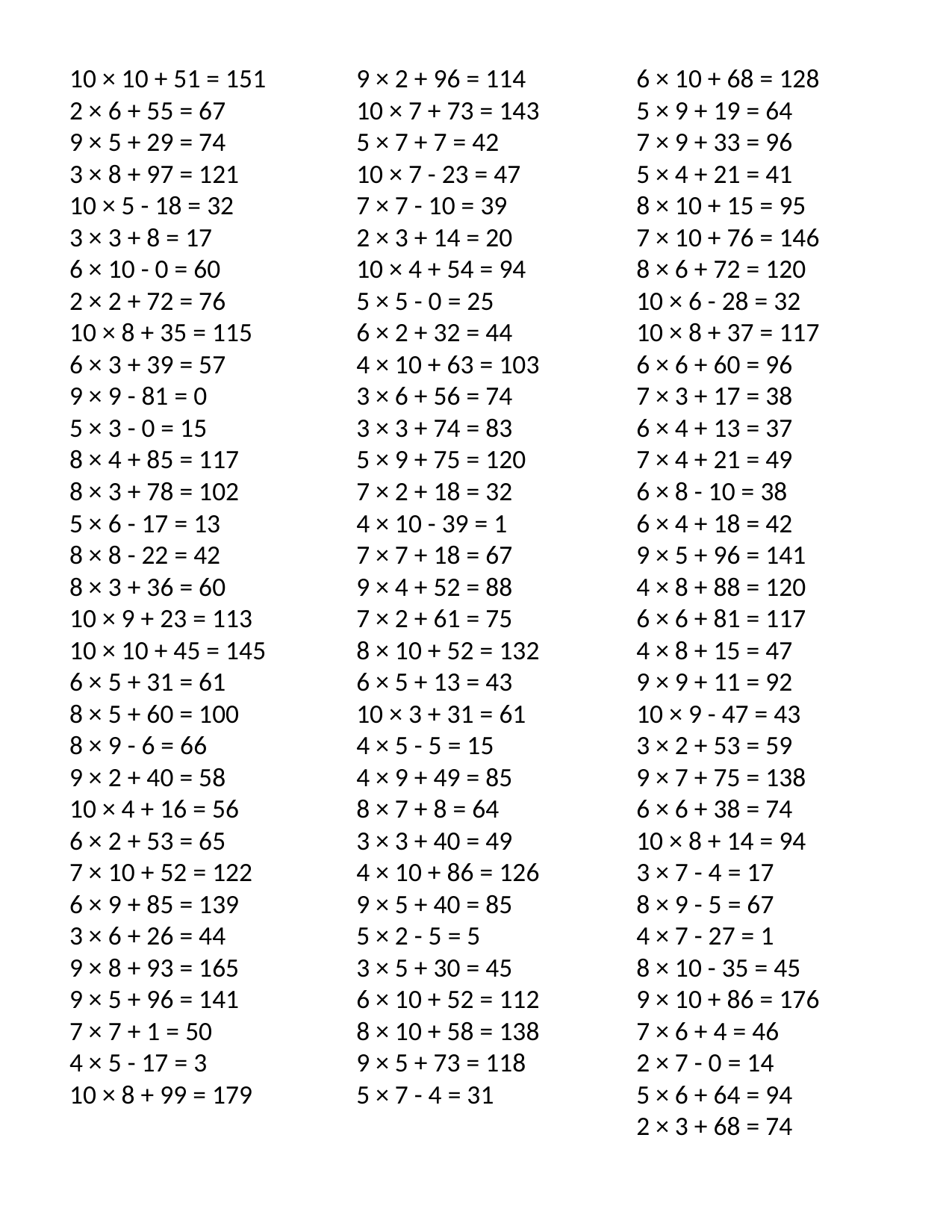

10 × 10 + 51 = 151
2 × 6 + 55 = 67
9 × 5 + 29 = 74
3 × 8 + 97 = 121
10 × 5 - 18 = 32
3 × 3 + 8 = 17
6 × 10 - 0 = 60
2 × 2 + 72 = 76
10 × 8 + 35 = 115
6 × 3 + 39 = 57
9 × 9 - 81 = 0
5 × 3 - 0 = 15
8 × 4 + 85 = 117
8 × 3 + 78 = 102
5 × 6 - 17 = 13
8 × 8 - 22 = 42
8 × 3 + 36 = 60
10 × 9 + 23 = 113
10 × 10 + 45 = 145
6 × 5 + 31 = 61
8 × 5 + 60 = 100
8 × 9 - 6 = 66
9 × 2 + 40 = 58
10 × 4 + 16 = 56
6 × 2 + 53 = 65
7 × 10 + 52 = 122
6 × 9 + 85 = 139
3 × 6 + 26 = 44
9 × 8 + 93 = 165
9 × 5 + 96 = 141
7 × 7 + 1 = 50
4 × 5 - 17 = 3
10 × 8 + 99 = 179

9 × 2 + 96 = 114
10 × 7 + 73 = 143
5 × 7 + 7 = 42
10 × 7 - 23 = 47
7 × 7 - 10 = 39
2 × 3 + 14 = 20
10 × 4 + 54 = 94
5 × 5 - 0 = 25
6 × 2 + 32 = 44
4 × 10 + 63 = 103
3 × 6 + 56 = 74
3 × 3 + 74 = 83
5 × 9 + 75 = 120
7 × 2 + 18 = 32
4 × 10 - 39 = 1
7 × 7 + 18 = 67
9 × 4 + 52 = 88
7 × 2 + 61 = 75
8 × 10 + 52 = 132
6 × 5 + 13 = 43
10 × 3 + 31 = 61
4 × 5 - 5 = 15
4 × 9 + 49 = 85
8 × 7 + 8 = 64
3 × 3 + 40 = 49
4 × 10 + 86 = 126
9 × 5 + 40 = 85
5 × 2 - 5 = 5
3 × 5 + 30 = 45
6 × 10 + 52 = 112
8 × 10 + 58 = 138
9 × 5 + 73 = 118
5 × 7 - 4 = 31

6 × 10 + 68 = 128
5 × 9 + 19 = 64
7 × 9 + 33 = 96
5 × 4 + 21 = 41
8 × 10 + 15 = 95
7 × 10 + 76 = 146
8 × 6 + 72 = 120
10 × 6 - 28 = 32
10 × 8 + 37 = 117
6 × 6 + 60 = 96
7 × 3 + 17 = 38
6 × 4 + 13 = 37
7 × 4 + 21 = 49
6 × 8 - 10 = 38
6 × 4 + 18 = 42
9 × 5 + 96 = 141
4 × 8 + 88 = 120
6 × 6 + 81 = 117
4 × 8 + 15 = 47
9 × 9 + 11 = 92
10 × 9 - 47 = 43
3 × 2 + 53 = 59
9 × 7 + 75 = 138
6 × 6 + 38 = 74
10 × 8 + 14 = 94
3 × 7 - 4 = 17
8 × 9 - 5 = 67
4 × 7 - 27 = 1
8 × 10 - 35 = 45
9 × 10 + 86 = 176
7 × 6 + 4 = 46
2 × 7 - 0 = 14
5 × 6 + 64 = 94
2 × 3 + 68 = 74